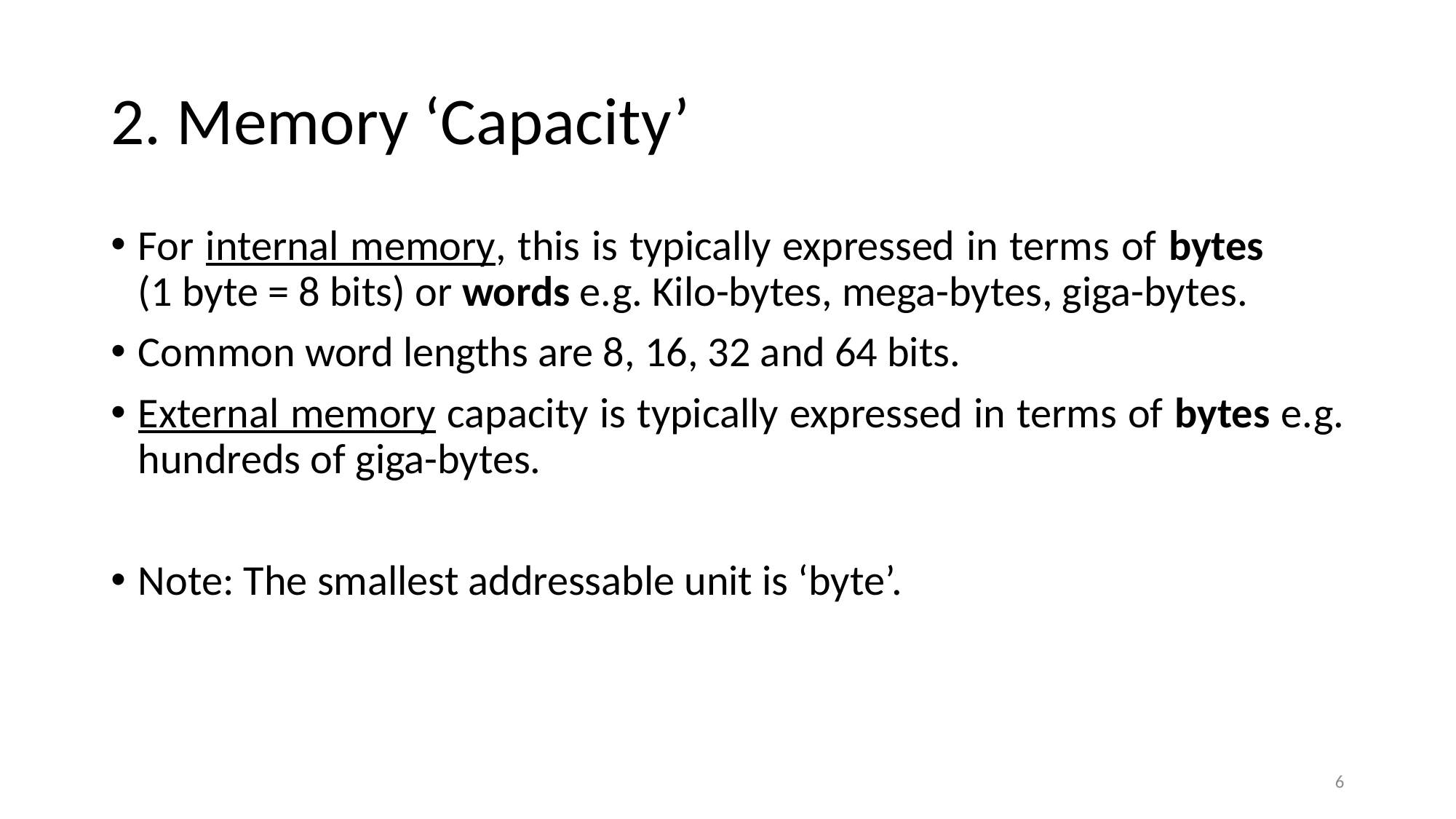

# 2. Memory ‘Capacity’
For internal memory, this is typically expressed in terms of bytes        (1 byte = 8 bits) or words e.g. Kilo-bytes, mega-bytes, giga-bytes.
Common word lengths are 8, 16, 32 and 64 bits.
External memory capacity is typically expressed in terms of bytes e.g. hundreds of giga-bytes.

Note: The smallest addressable unit is ‘byte’.
6